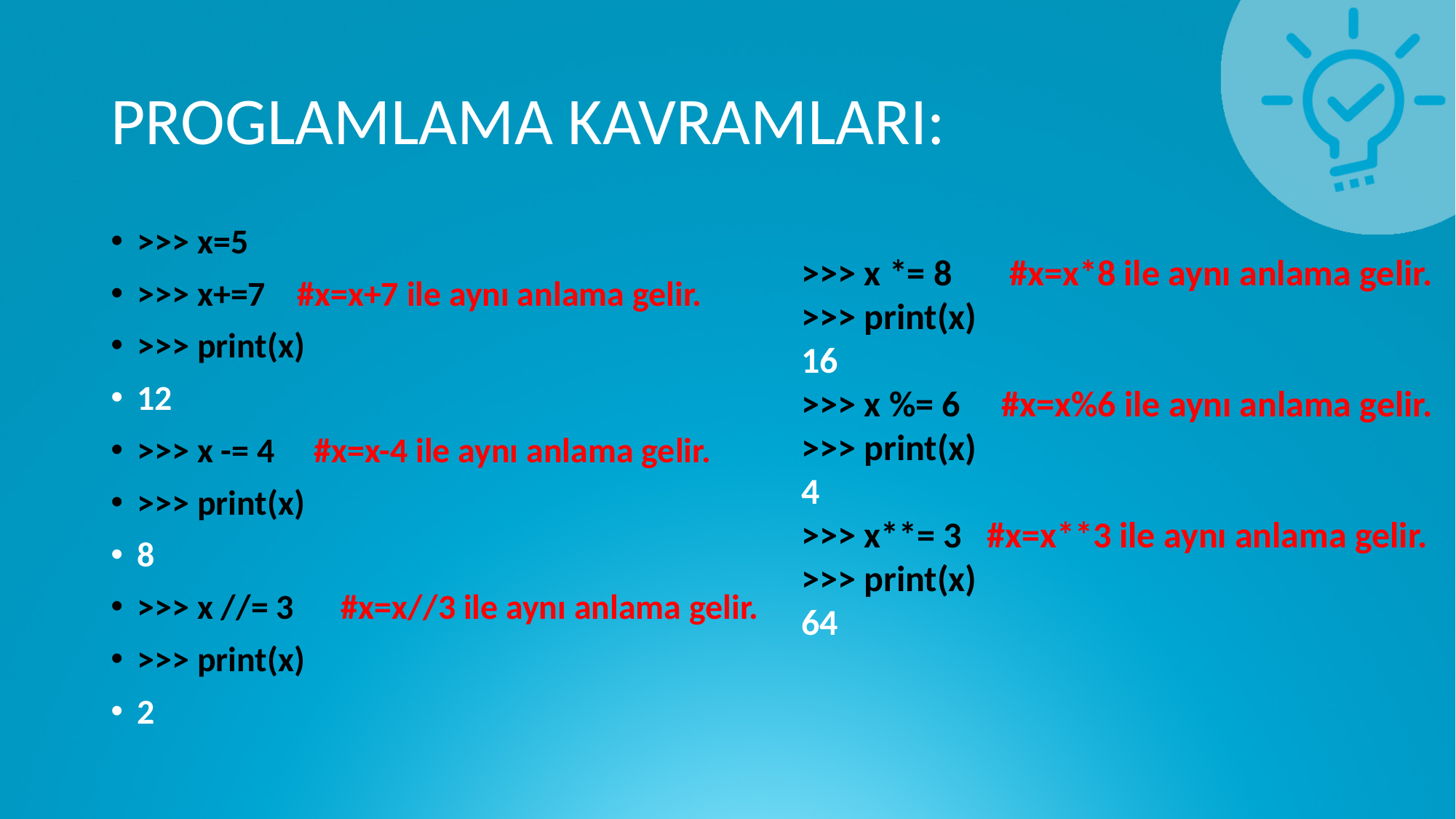

# PROGLAMLAMA KAVRAMLARI:
>>> x=5
>>> x+=7    #x=x+7 ile aynı anlama gelir.
>>> print(x)
12
>>> x -= 4     #x=x-4 ile aynı anlama gelir.
>>> print(x)
8
>>> x //= 3      #x=x//3 ile aynı anlama gelir.
>>> print(x)
2
>>> x *= 8       #x=x*8 ile aynı anlama gelir.
>>> print(x)
16
>>> x %= 6     #x=x%6 ile aynı anlama gelir.
>>> print(x)
4
>>> x**= 3   #x=x**3 ile aynı anlama gelir.
>>> print(x)
64